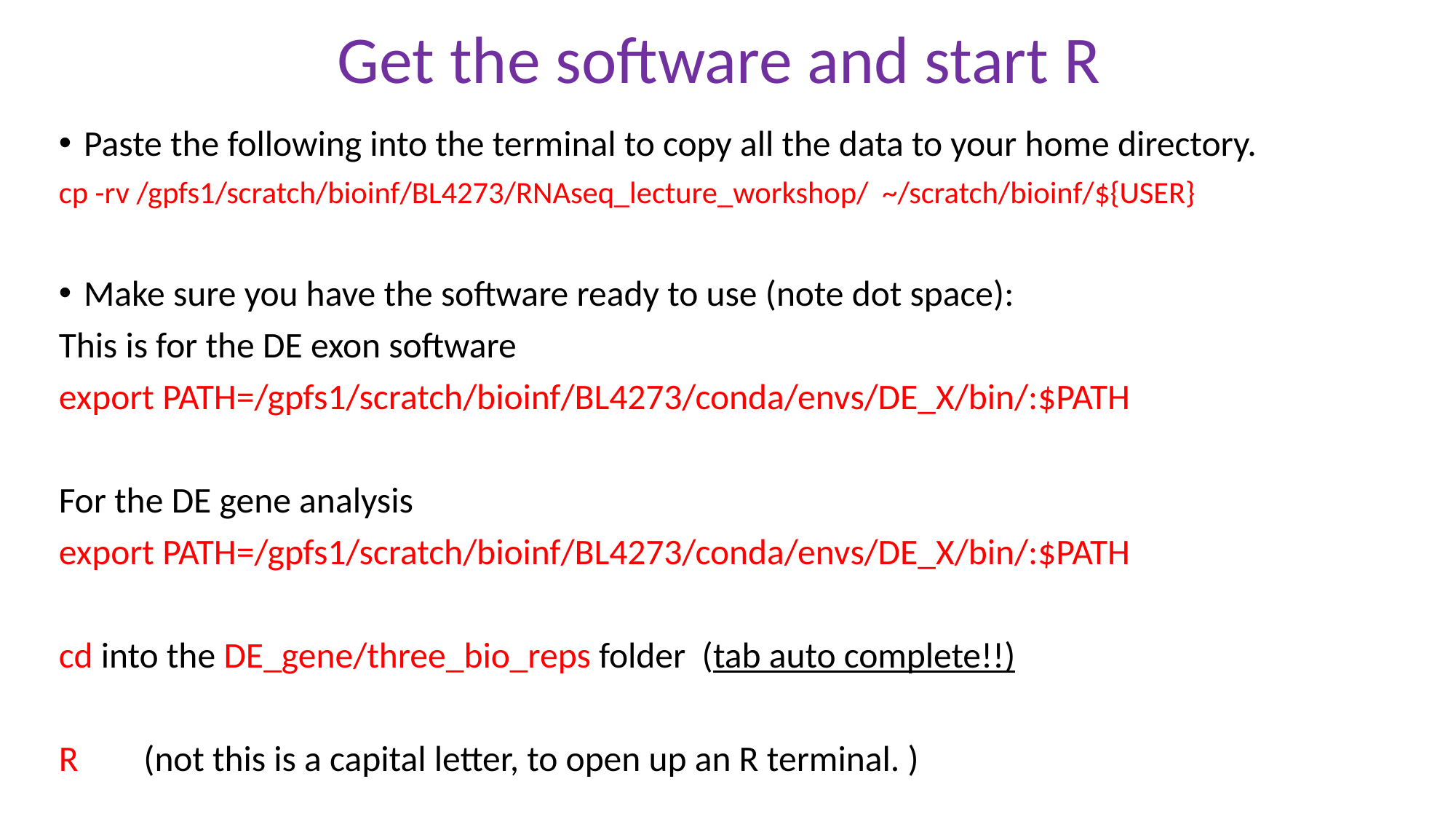

# Get the software and start R
Paste the following into the terminal to copy all the data to your home directory.
cp -rv /gpfs1/scratch/bioinf/BL4273/RNAseq_lecture_workshop/  ~/scratch/bioinf/${USER}

Make sure you have the software ready to use (note dot space):
This is for the DE exon software
export PATH=/gpfs1/scratch/bioinf/BL4273/conda/envs/DE_X/bin/:$PATH

For the DE gene analysis
export PATH=/gpfs1/scratch/bioinf/BL4273/conda/envs/DE_X/bin/:$PATH

cd into the DE_gene/three_bio_reps folder  (tab auto complete!!)

R        (not this is a capital letter, to open up an R terminal. )